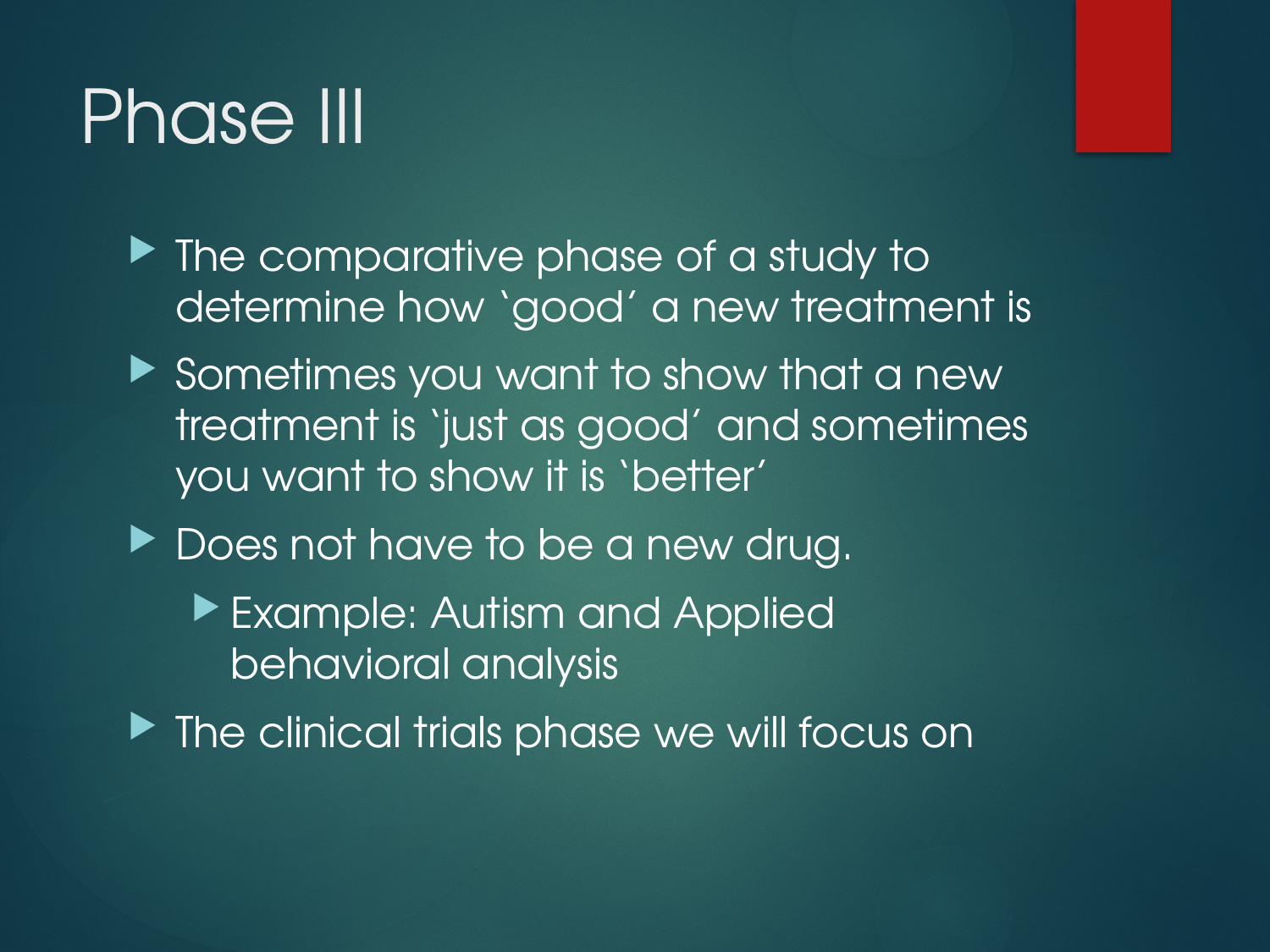

# Phase III
The comparative phase of a study to determine how ‘good’ a new treatment is
Sometimes you want to show that a new treatment is ‘just as good’ and sometimes you want to show it is ‘better’
Does not have to be a new drug.
Example: Autism and Applied behavioral analysis
The clinical trials phase we will focus on